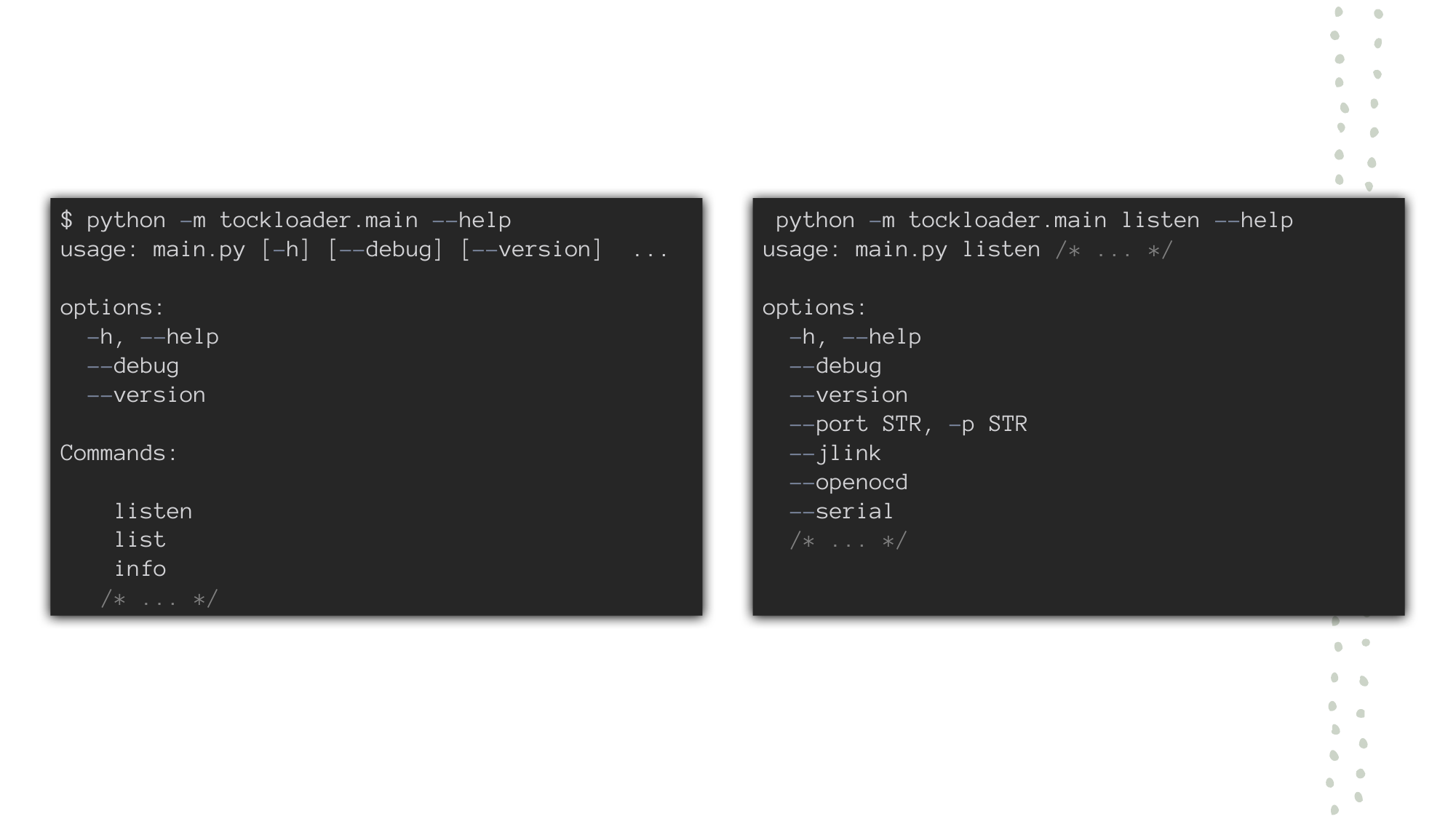

$ python -m tockloader.main --help
usage: main.py [-h] [--debug] [--version]  ...
options:
  -h, --help
  --debug
  --version
Commands:
    listen
    list
    info
   /* ... */
 python -m tockloader.main listen --help
usage: main.py listen /* ... */
options:
  -h, --help
  --debug
  --version
  --port STR, -p STR
  --jlink
  --openocd
  --serial
  /* ... */